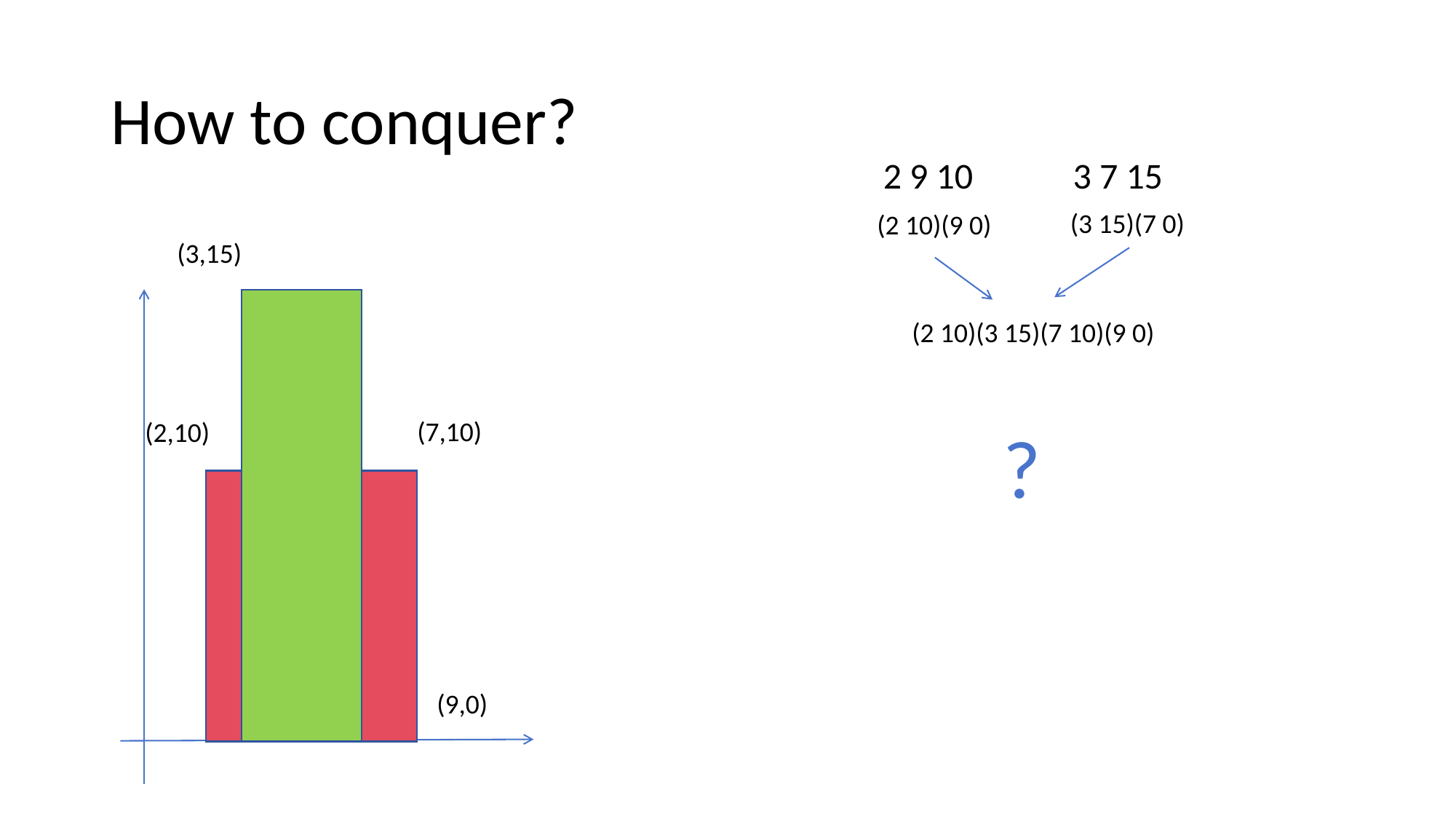

# How to conquer?
2 9 10
3 7 15
(3 15)(7 0)
(2 10)(9 0)

(3,15)

(7,10)
(2,10)

(9,0)
(2 10)(3 15)(7 10)(9 0)
?